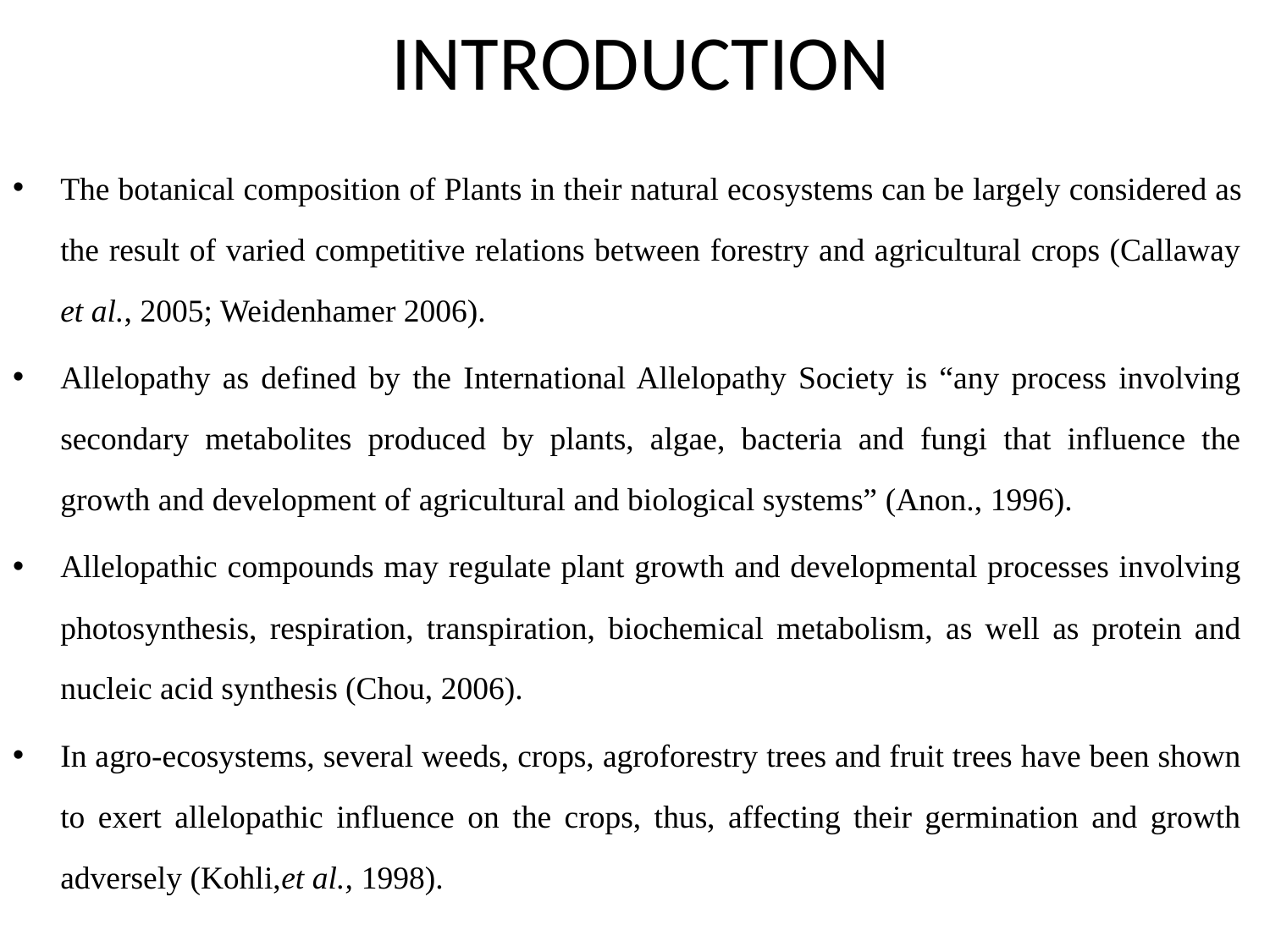

# INTRODUCTION
The botanical composition of Plants in their natural eco­systems can be largely considered as the result of varied competitive relations between forestry and agricultural crops (Callaway et al., 2005; Weidenhamer 2006).
Allelopathy as defined by the International Allelopathy Society is “any process involving secondary metabolites produced by plants, algae, bacteria and fungi that influence the growth and development of agricultural and biological systems” (Anon., 1996).
Allelopathic compounds may regulate plant growth and developmental processes involving photosynthesis, respiration, transpiration, biochemical metabolism, as well as protein and nucleic acid synthesis (Chou, 2006).
In agro-ecosystems, several weeds, crops, agroforestry trees and fruit trees have been shown to exert allelopathic influence on the crops, thus, affecting their germination and growth adversely (Kohli,et al., 1998).